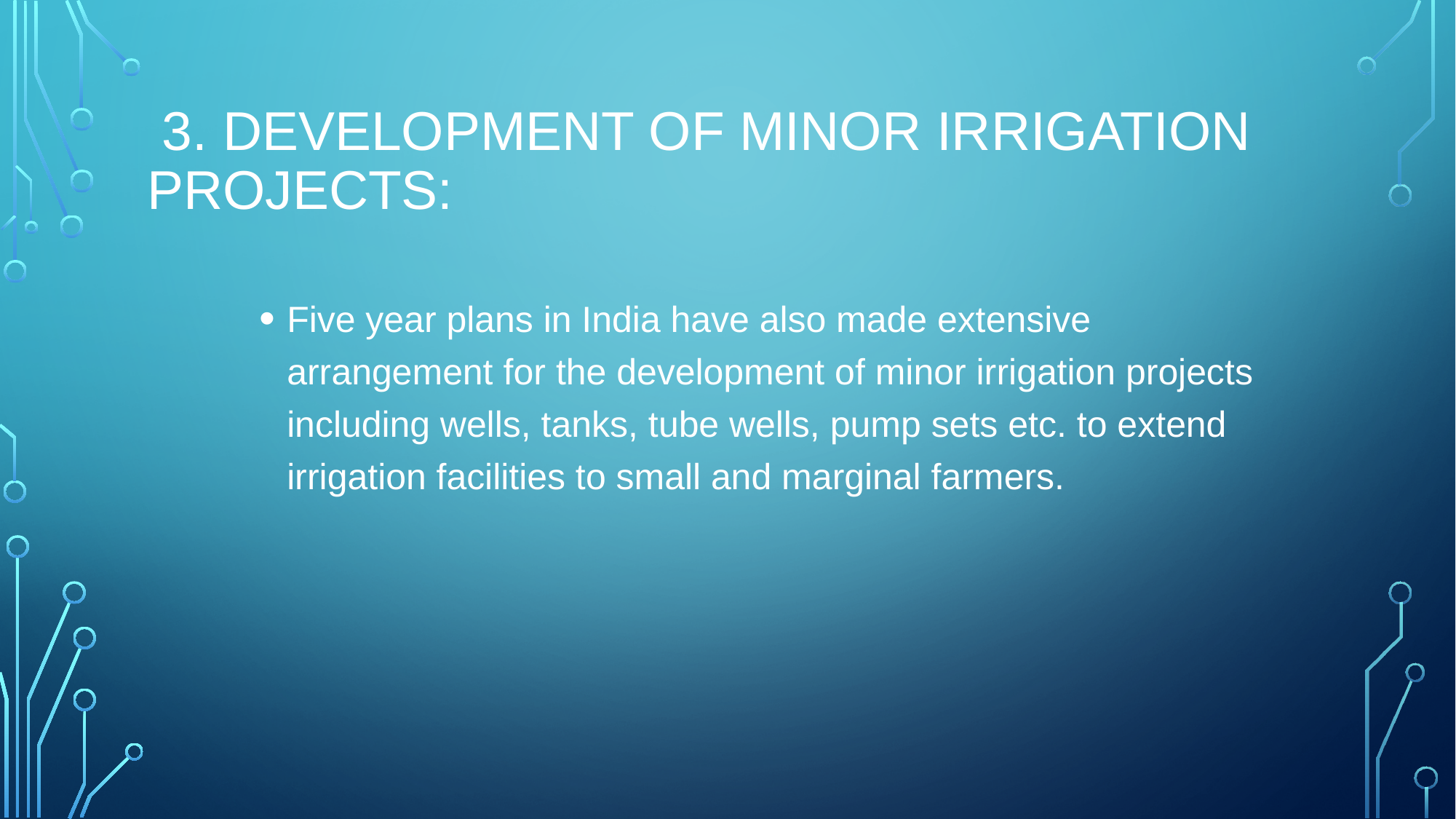

# 3. Development of Minor Irrigation Projects:
Five year plans in India have also made extensive arrangement for the development of minor irrigation projects including wells, tanks, tube wells, pump sets etc. to extend irrigation facilities to small and marginal farmers.